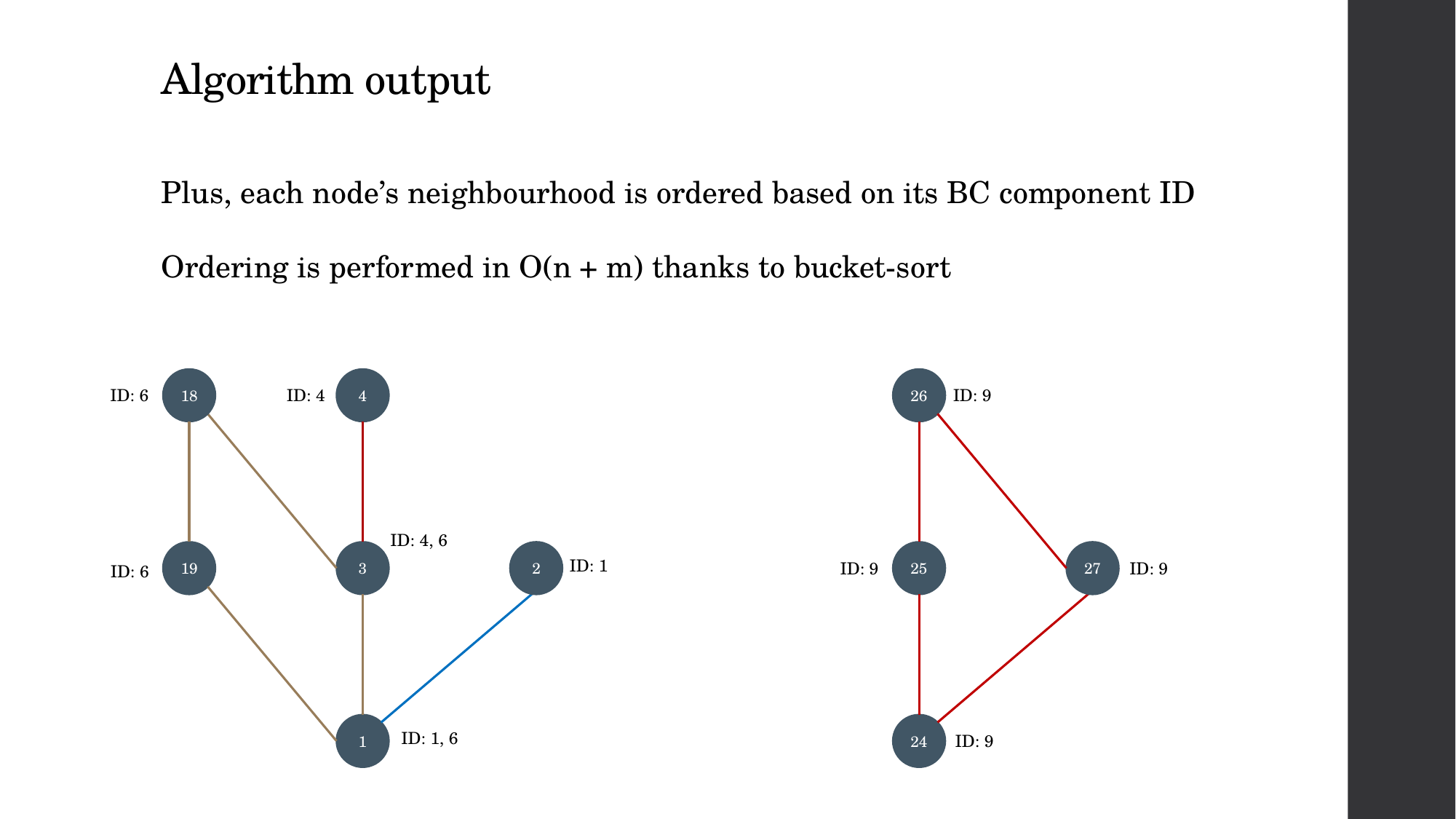

Algorithm output
Plus, each node’s neighbourhood is ordered based on its BC component ID
Ordering is performed in O(n + m) thanks to bucket-sort
18
4
26
ID: 4
ID: 9
ID: 6
ID: 4, 6
19
2
27
3
25
ID: 1
ID: 9
ID: 9
ID: 6
1
24
ID: 1, 6
ID: 9